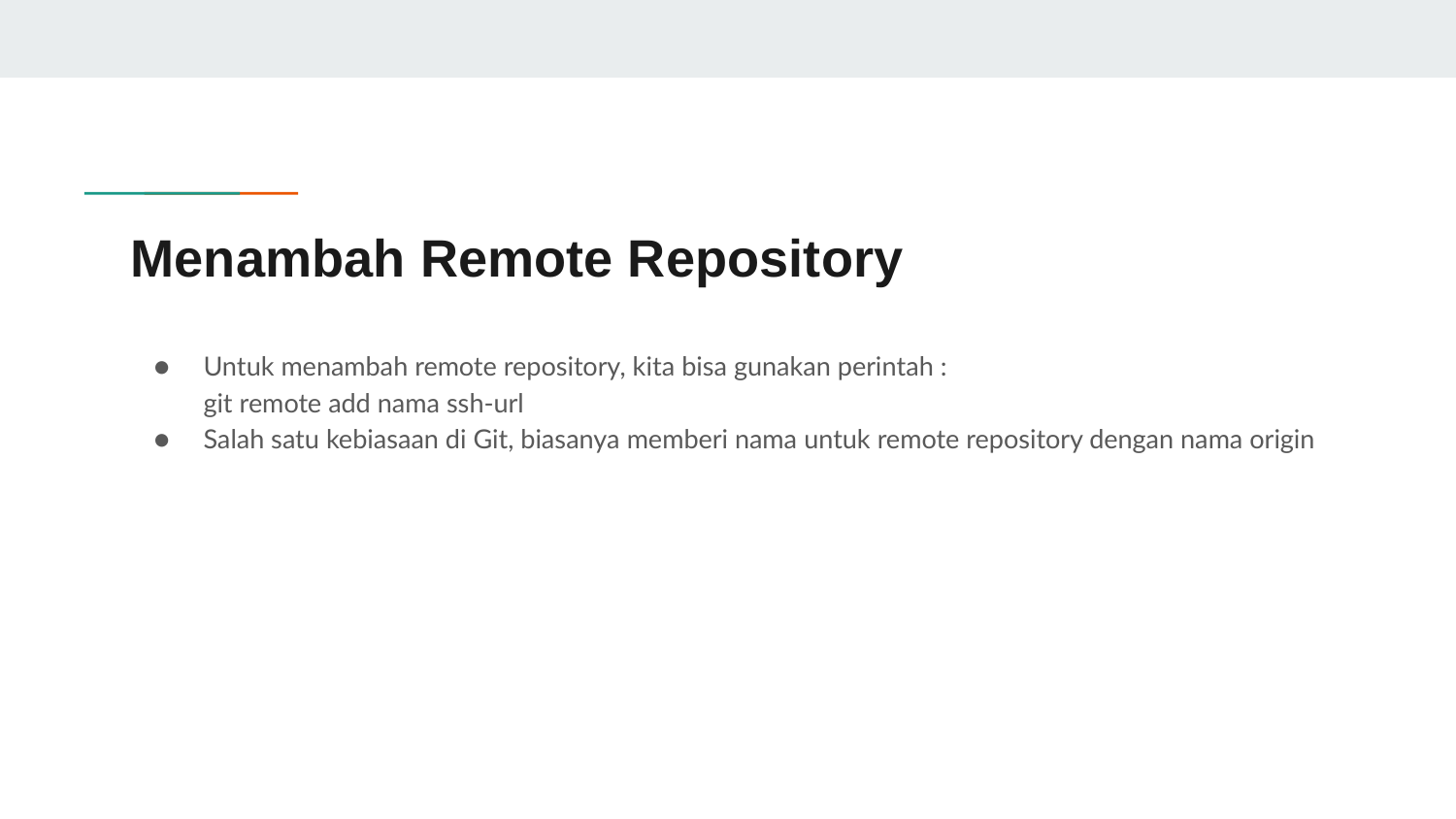

# Menambah Remote Repository
Untuk menambah remote repository, kita bisa gunakan perintah :
git remote add nama ssh-url
Salah satu kebiasaan di Git, biasanya memberi nama untuk remote repository dengan nama origin